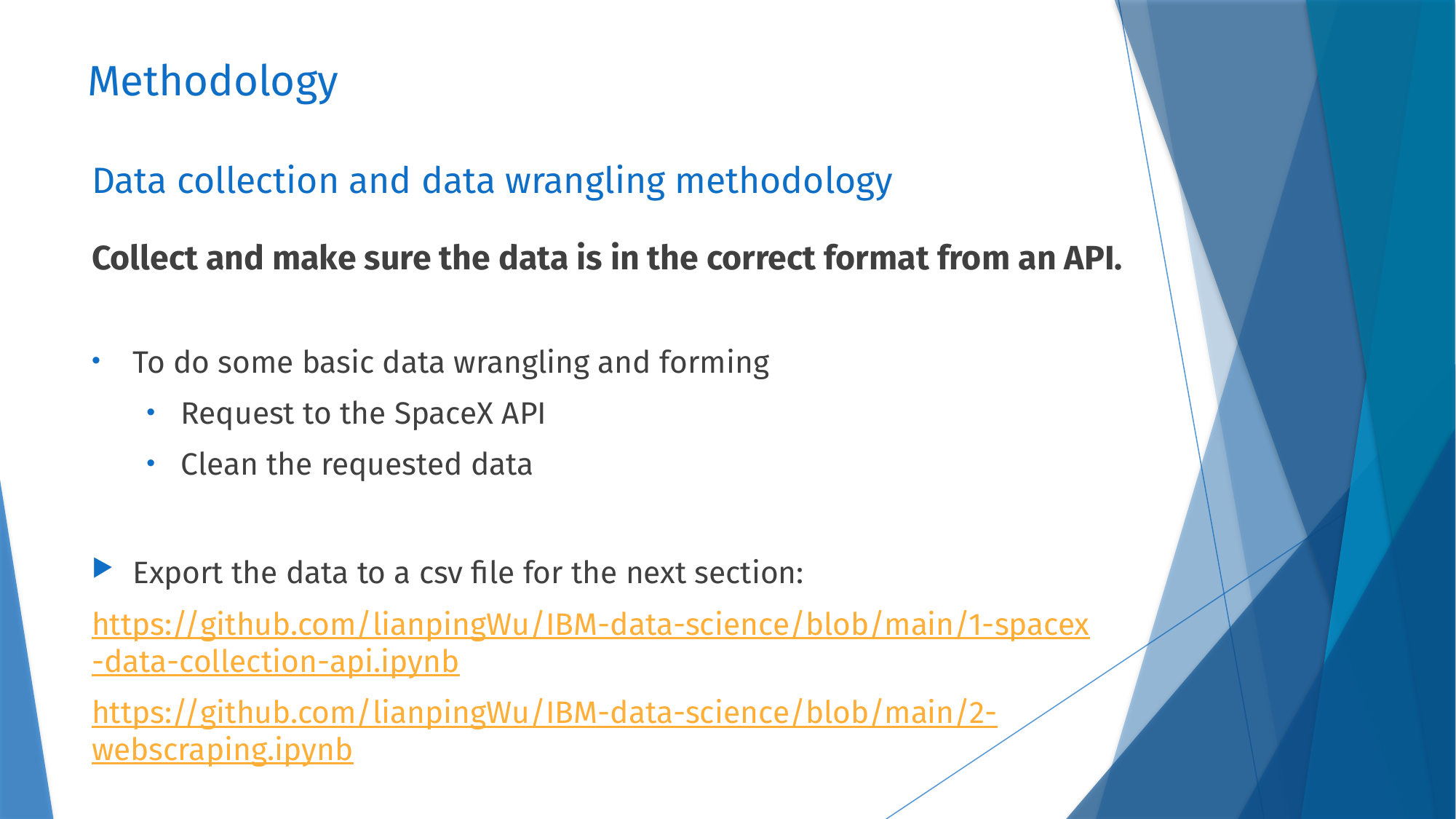

Methodology

# Data collection and data wrangling methodology
Collect and make sure the data is in the correct format from an API.

To do some basic data wrangling and forming
Request to the SpaceX API
Clean the requested data

Export the data to a csv file for the next section:
https://github.com/lianpingWu/IBM-data-science/blob/main/1-spacex-data-collection-api.ipynb
https://github.com/lianpingWu/IBM-data-science/blob/main/2-webscraping.ipynb